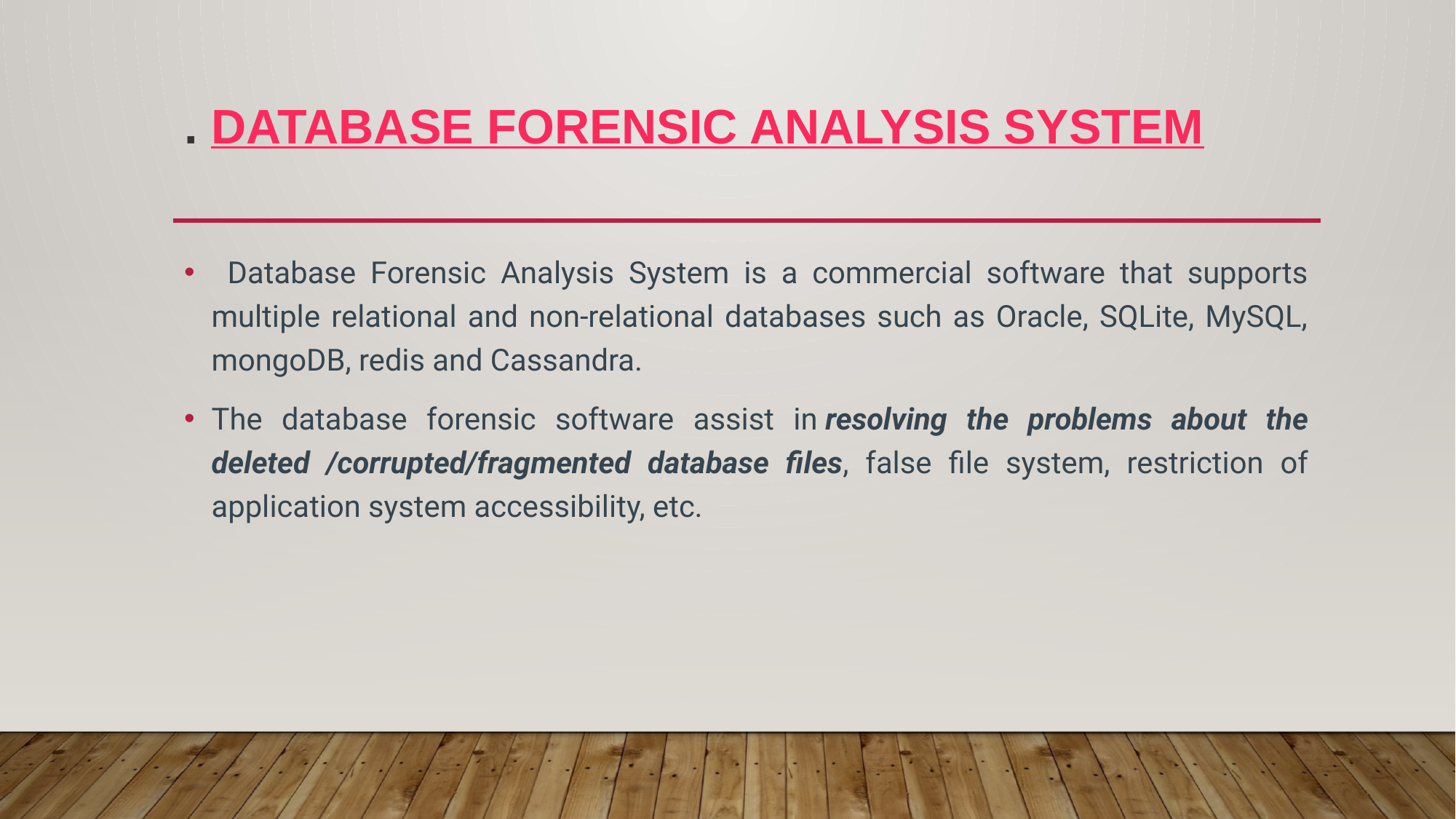

# . Database Forensic Analysis System
 Database Forensic Analysis System is a commercial software that supports multiple relational and non-relational databases such as Oracle, SQLite, MySQL, mongoDB, redis and Cassandra.
The database forensic software assist in resolving the problems about the deleted /corrupted/fragmented database files, false file system, restriction of application system accessibility, etc.